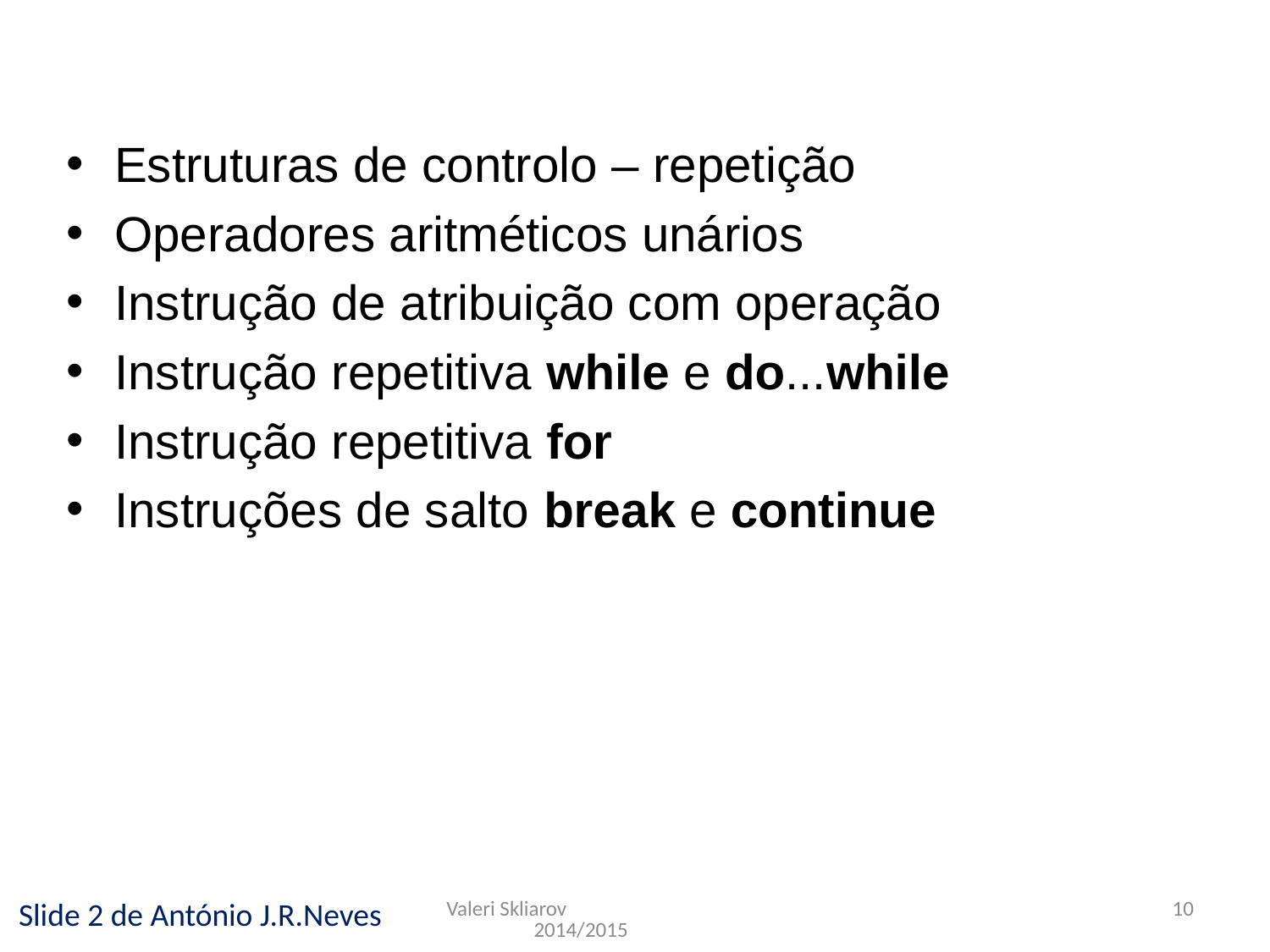

Estruturas de controlo – repetição
Operadores aritméticos unários
Instrução de atribuição com operação
Instrução repetitiva while e do...while
Instrução repetitiva for
Instruções de salto break e continue

Valeri Skliarov                                                                      2014/2015
10
Slide 2 de António J.R.Neves